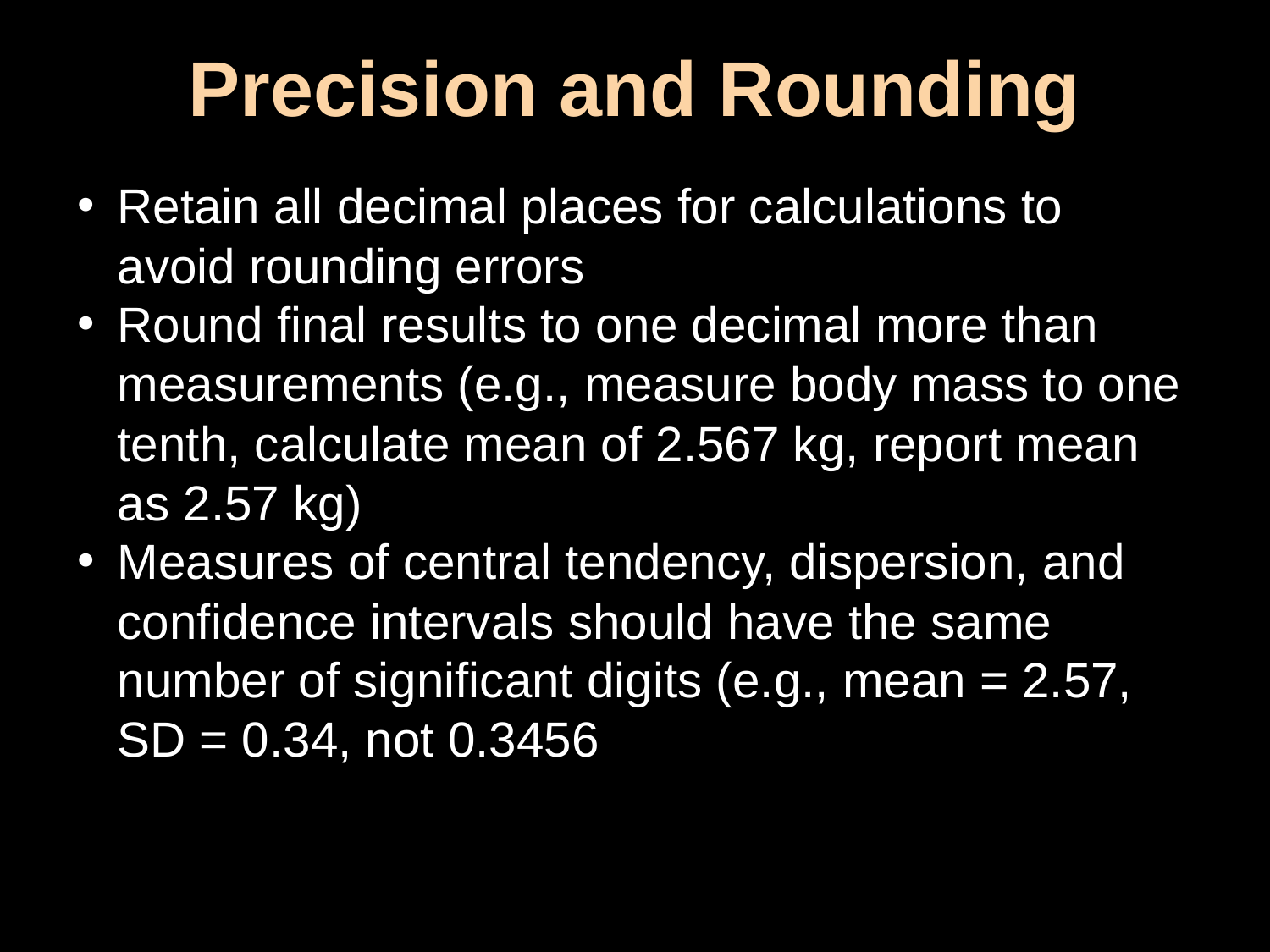

# Precision and Rounding
Retain all decimal places for calculations to avoid rounding errors
Round final results to one decimal more than measurements (e.g., measure body mass to one tenth, calculate mean of 2.567 kg, report mean as 2.57 kg)
Measures of central tendency, dispersion, and confidence intervals should have the same number of significant digits (e.g., mean = 2.57, SD = 0.34, not 0.3456